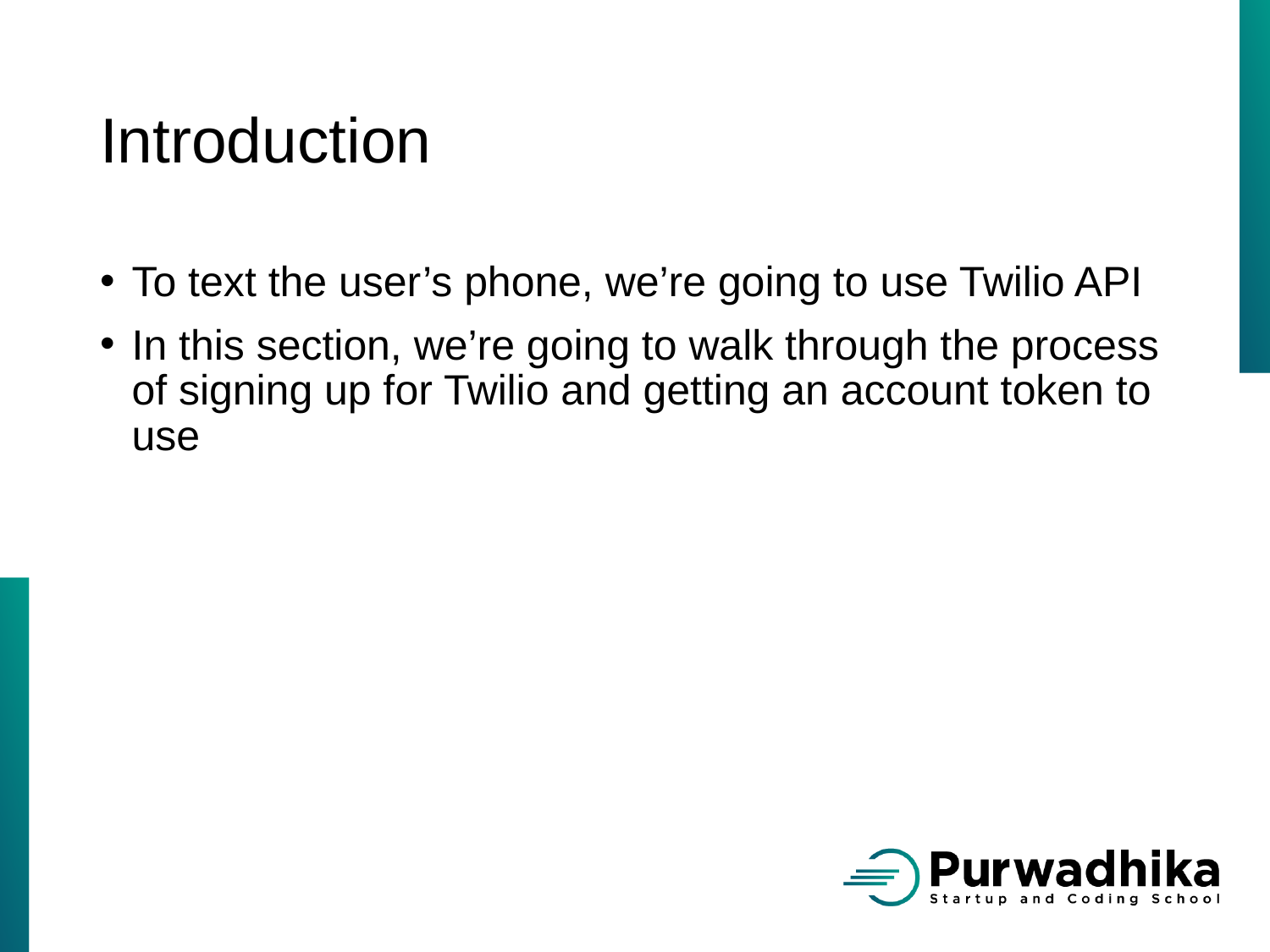

# Introduction
To text the user’s phone, we’re going to use Twilio API
In this section, we’re going to walk through the process of signing up for Twilio and getting an account token to use